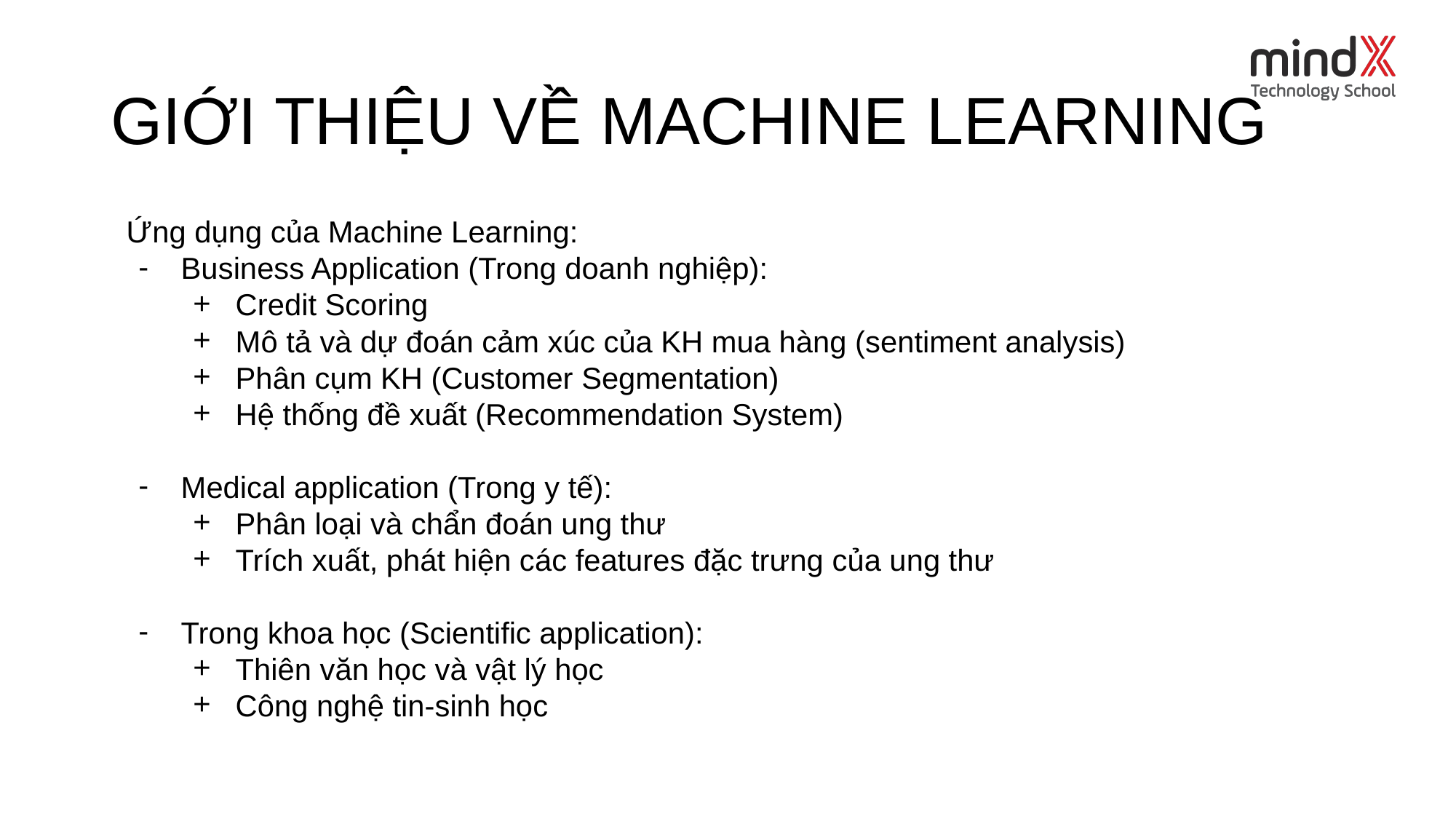

# GIỚI THIỆU VỀ MACHINE LEARNING
Ứng dụng của Machine Learning:
Business Application (Trong doanh nghiệp):
Credit Scoring
Mô tả và dự đoán cảm xúc của KH mua hàng (sentiment analysis)
Phân cụm KH (Customer Segmentation)
Hệ thống đề xuất (Recommendation System)

Medical application (Trong y tế):
Phân loại và chẩn đoán ung thư
Trích xuất, phát hiện các features đặc trưng của ung thư

Trong khoa học (Scientific application):
Thiên văn học và vật lý học
Công nghệ tin-sinh học